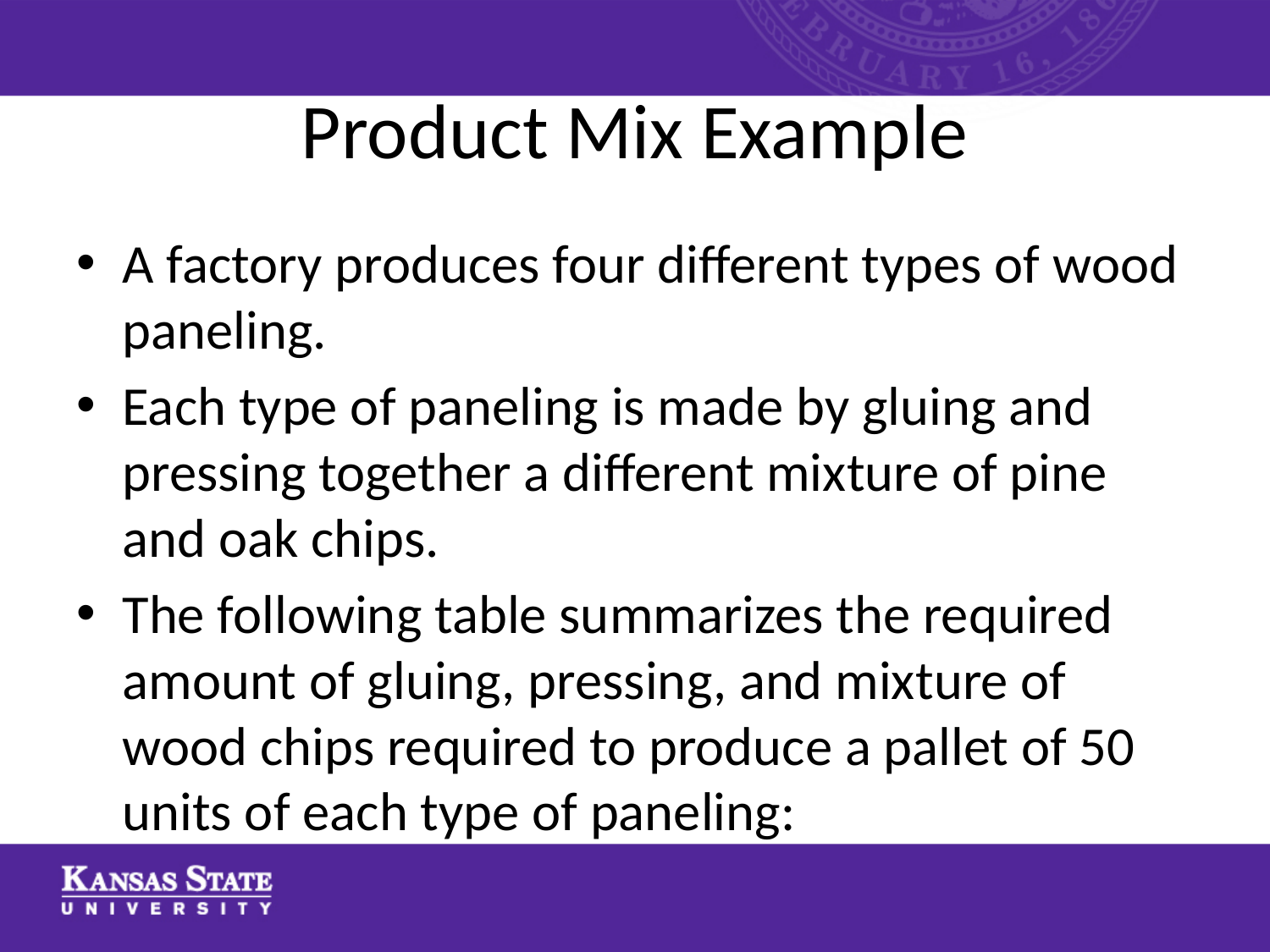

# Product Mix Example
A factory produces four different types of wood paneling.
Each type of paneling is made by gluing and pressing together a different mixture of pine and oak chips.
The following table summarizes the required amount of gluing, pressing, and mixture of wood chips required to produce a pallet of 50 units of each type of paneling: